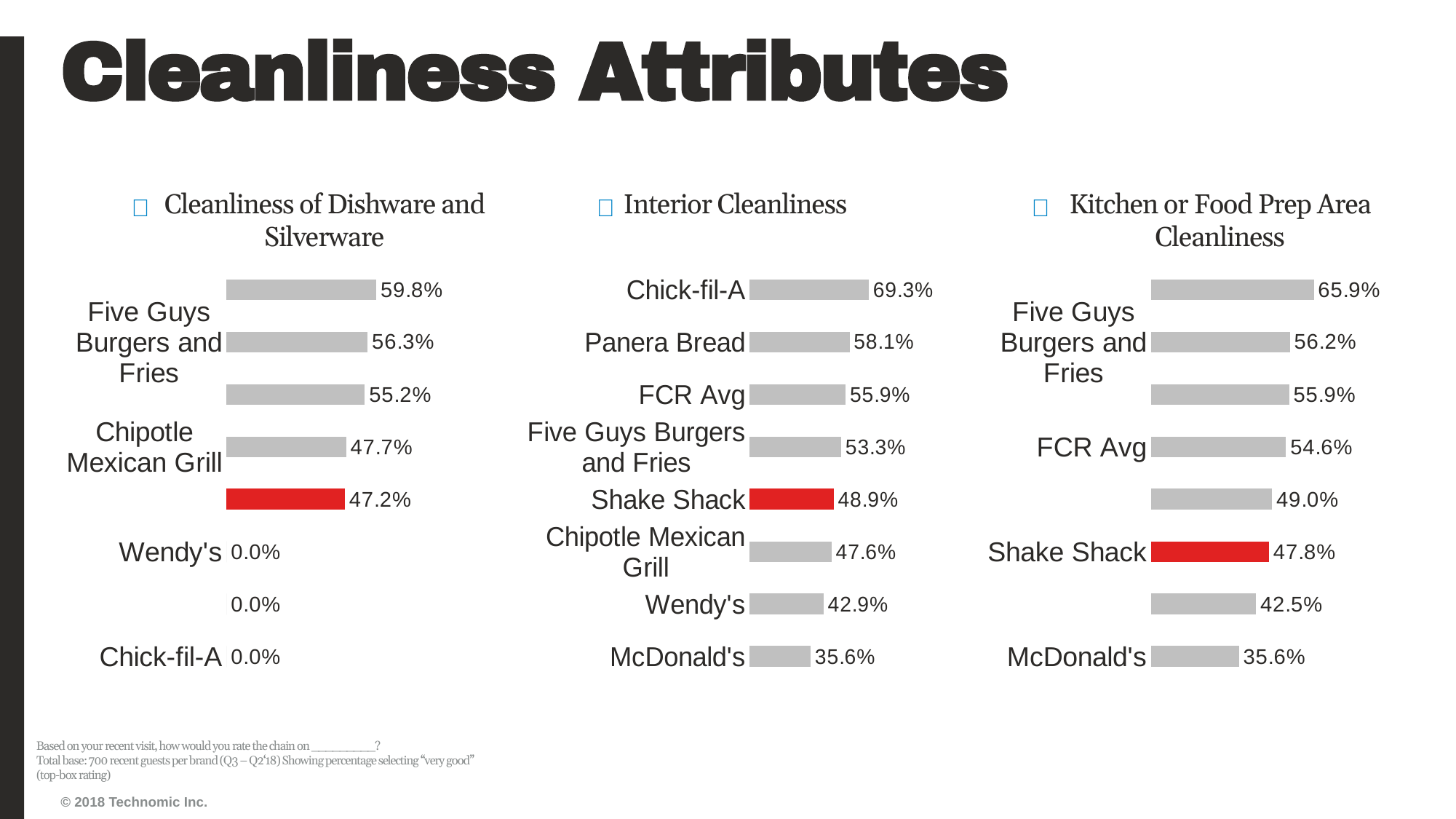

# Cleanliness Attributes
Cleanliness of Dishware and Silverware
Interior Cleanliness
Kitchen or Food Prep Area Cleanliness

### Chart

| Category | Series1 |
|---|---|
| Chick-fil-A | 0.0 |
| McDonald's | 0.0 |
| Wendy's | 0.0 |
| Shake Shack | 0.47217235188509876 |
| Chipotle Mexican Grill | 0.4770992366412214 |
| FCR Avg | 0.5517788823148677 |
| Five Guys Burgers and Fries | 0.5630630630630631 |
| Panera Bread | 0.5978062157221207 |

### Chart

| Category | Series1 |
|---|---|
| McDonald's | 0.3560311284046693 |
| Wendy's | 0.42911877394636017 |
| Chipotle Mexican Grill | 0.47640117994100295 |
| Shake Shack | 0.4894578313253012 |
| Five Guys Burgers and Fries | 0.5330396475770925 |
| FCR Avg | 0.5587967236335207 |
| Panera Bread | 0.5811836115326252 |
| Chick-fil-A | 0.6931407942238267 |

### Chart

| Category | Series1 |
|---|---|
| McDonald's | 0.35570469798657717 |
| Wendy's | 0.42494226327944573 |
| Shake Shack | 0.47769516728624534 |
| Chipotle Mexican Grill | 0.49 |
| FCR Avg | 0.5462541527354652 |
| Panera Bread | 0.558695652173913 |
| Five Guys Burgers and Fries | 0.5618729096989966 |
| Chick-fil-A | 0.6589327146171694 |
Based on your recent visit, how would you rate the chain on _________?                                           Total base: 700 recent guests per brand (Q3 – Q2‘18) Showing percentage selecting “very good” (top-box rating)